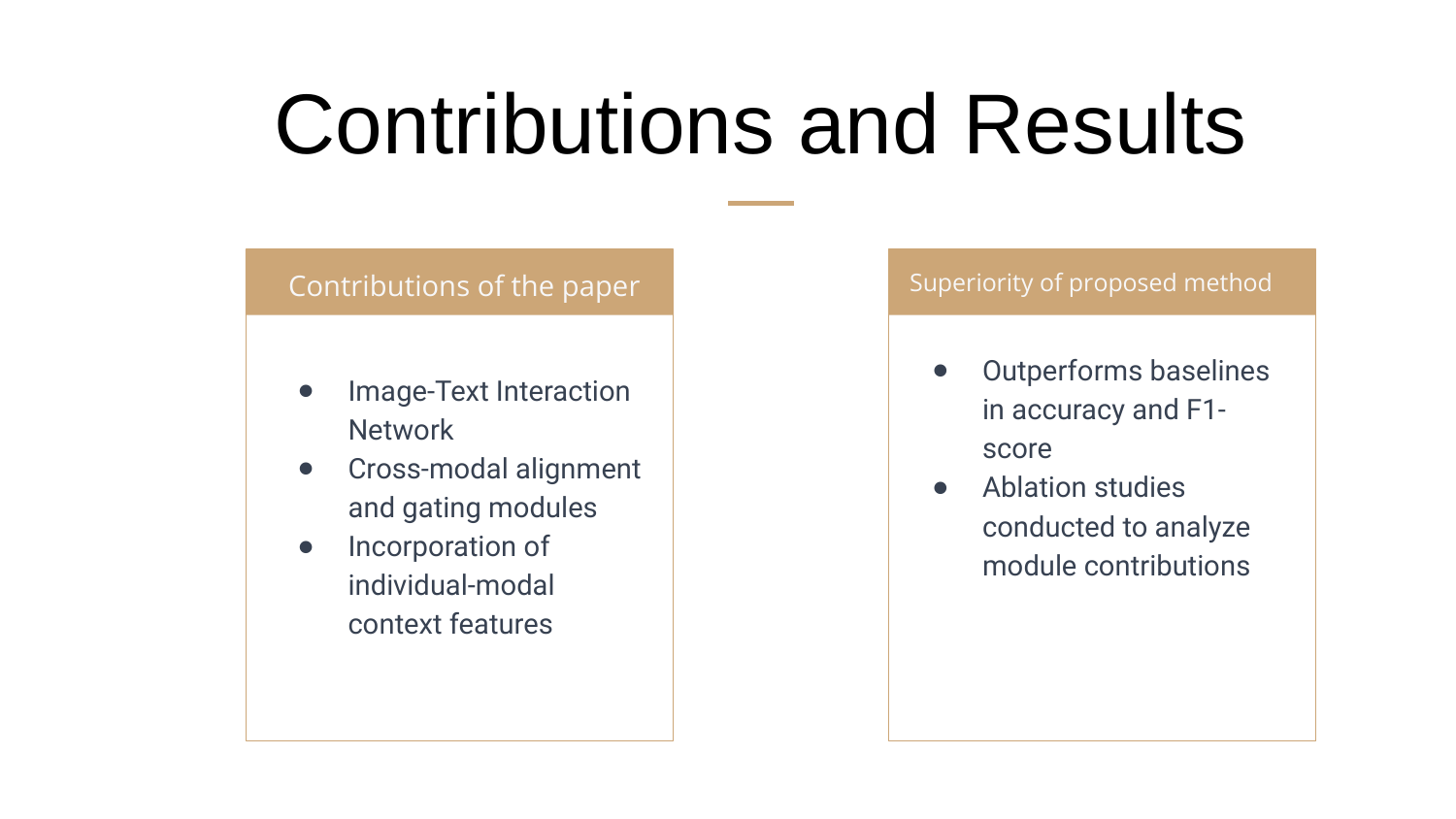

# Contributions and Results
Contributions of the paper
Superiority of proposed method

Outperforms baselines in accuracy and F1-score
Ablation studies conducted to analyze module contributions

Image-Text Interaction Network
Cross-modal alignment and gating modules
Incorporation of individual-modal context features